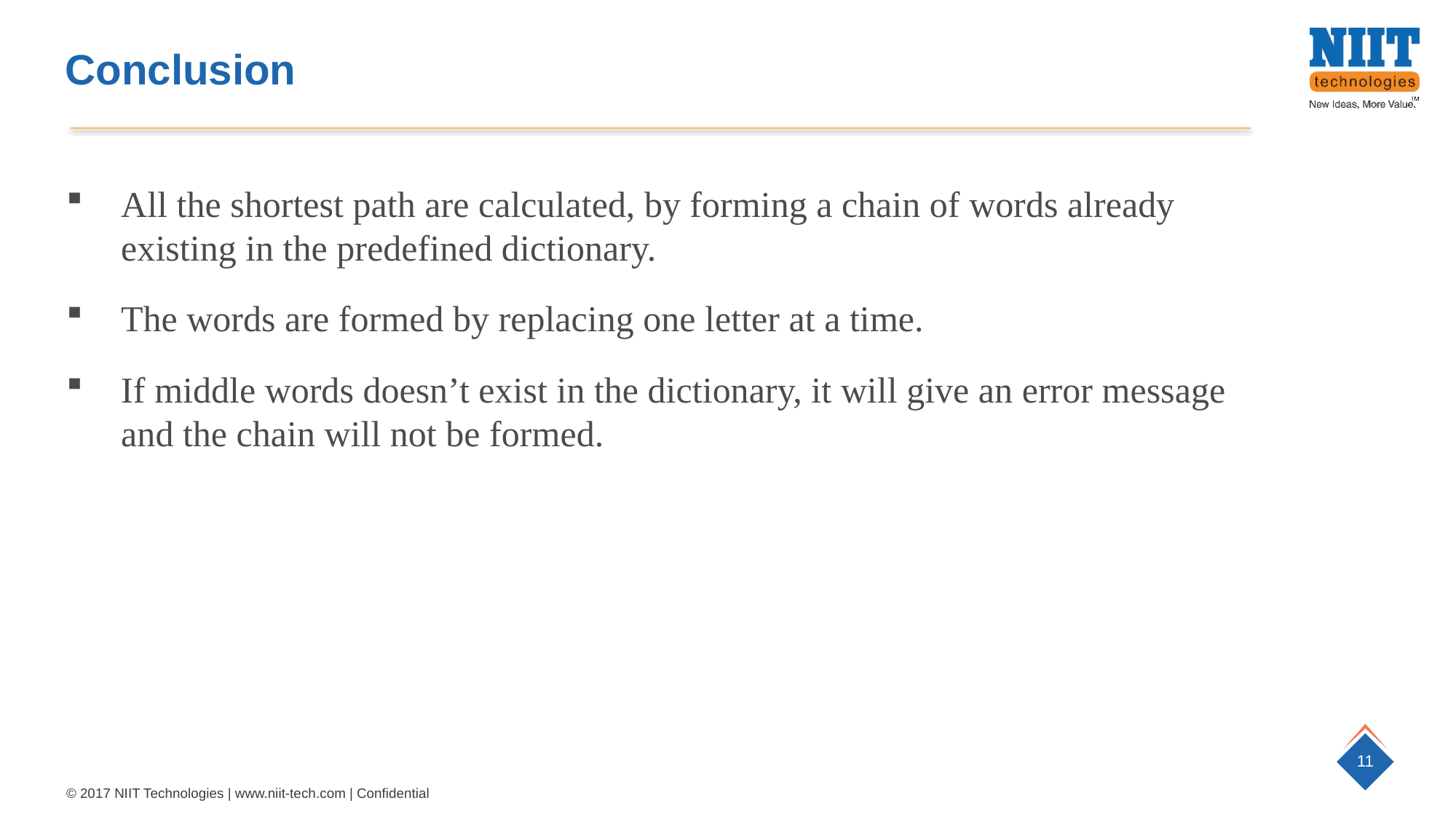

Conclusion
All the shortest path are calculated, by forming a chain of words already existing in the predefined dictionary.
The words are formed by replacing one letter at a time.
If middle words doesn’t exist in the dictionary, it will give an error message and the chain will not be formed.